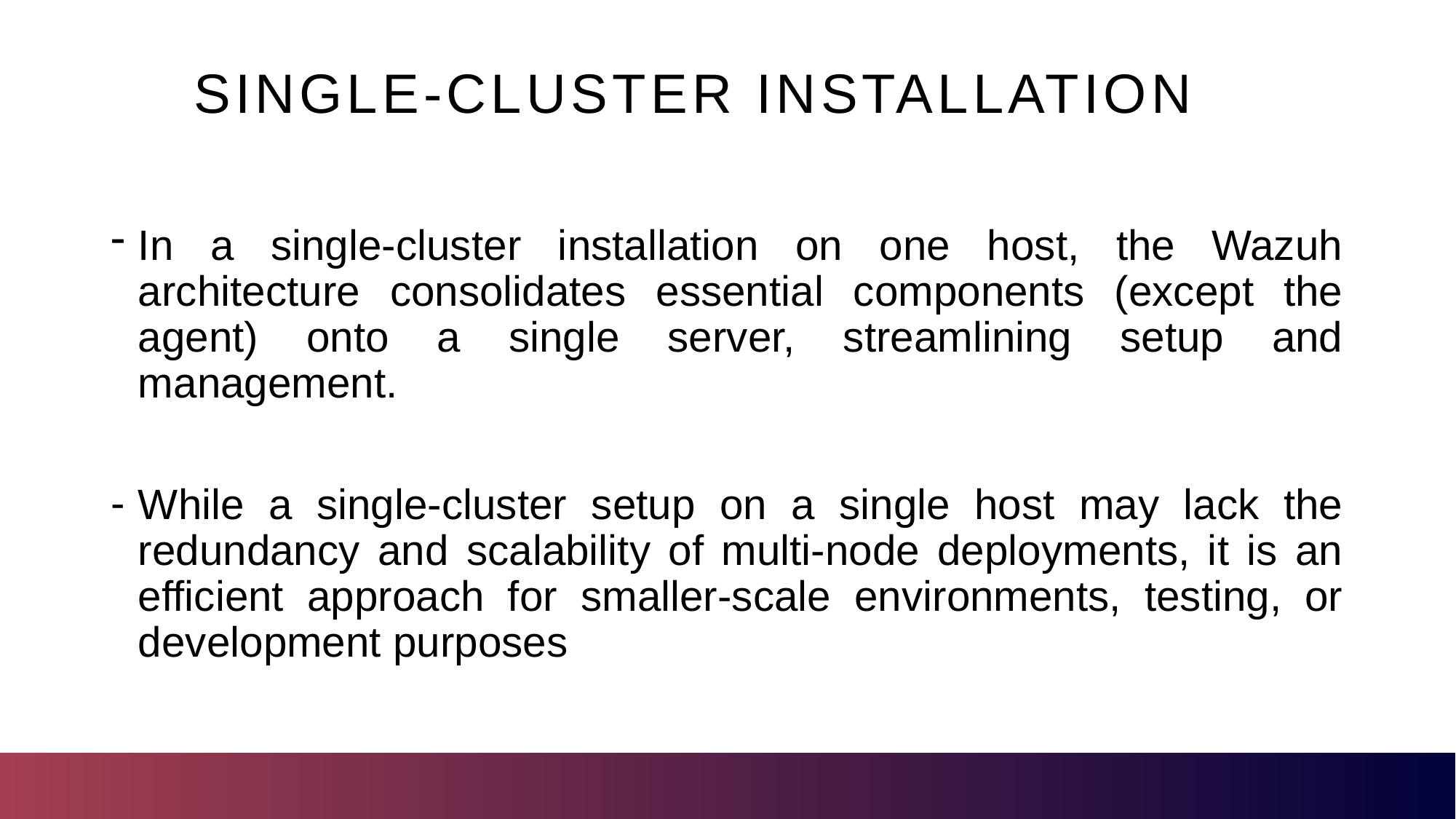

# single-cluster installation
In a single-cluster installation on one host, the Wazuh architecture consolidates essential components (except the agent) onto a single server, streamlining setup and management.

While a single-cluster setup on a single host may lack the redundancy and scalability of multi-node deployments, it is an efficient approach for smaller-scale environments, testing, or development purposes